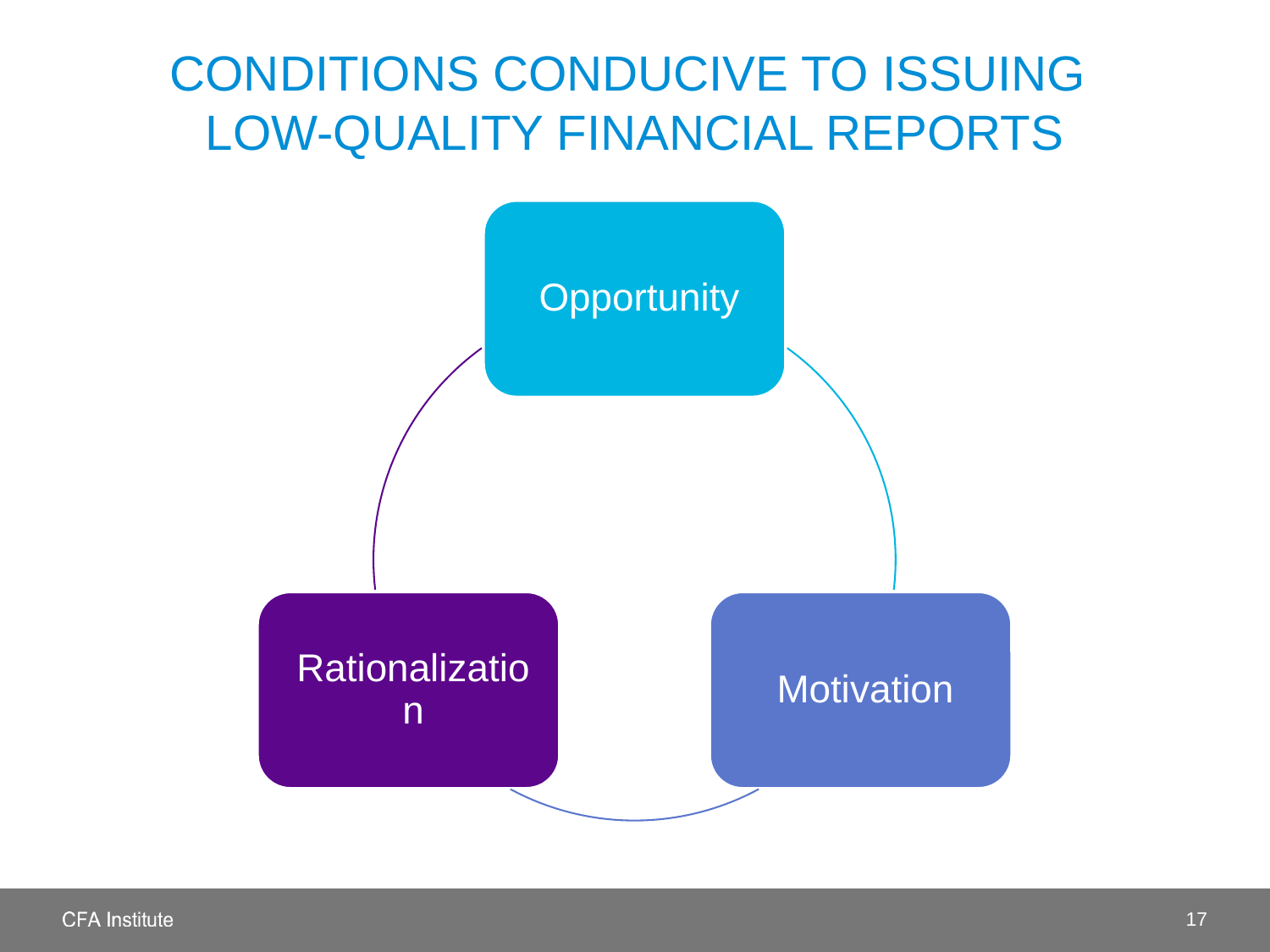

# Conditions conducive to issuing low-quality financial reports
Opportunity
Motivation
Rationalization
17